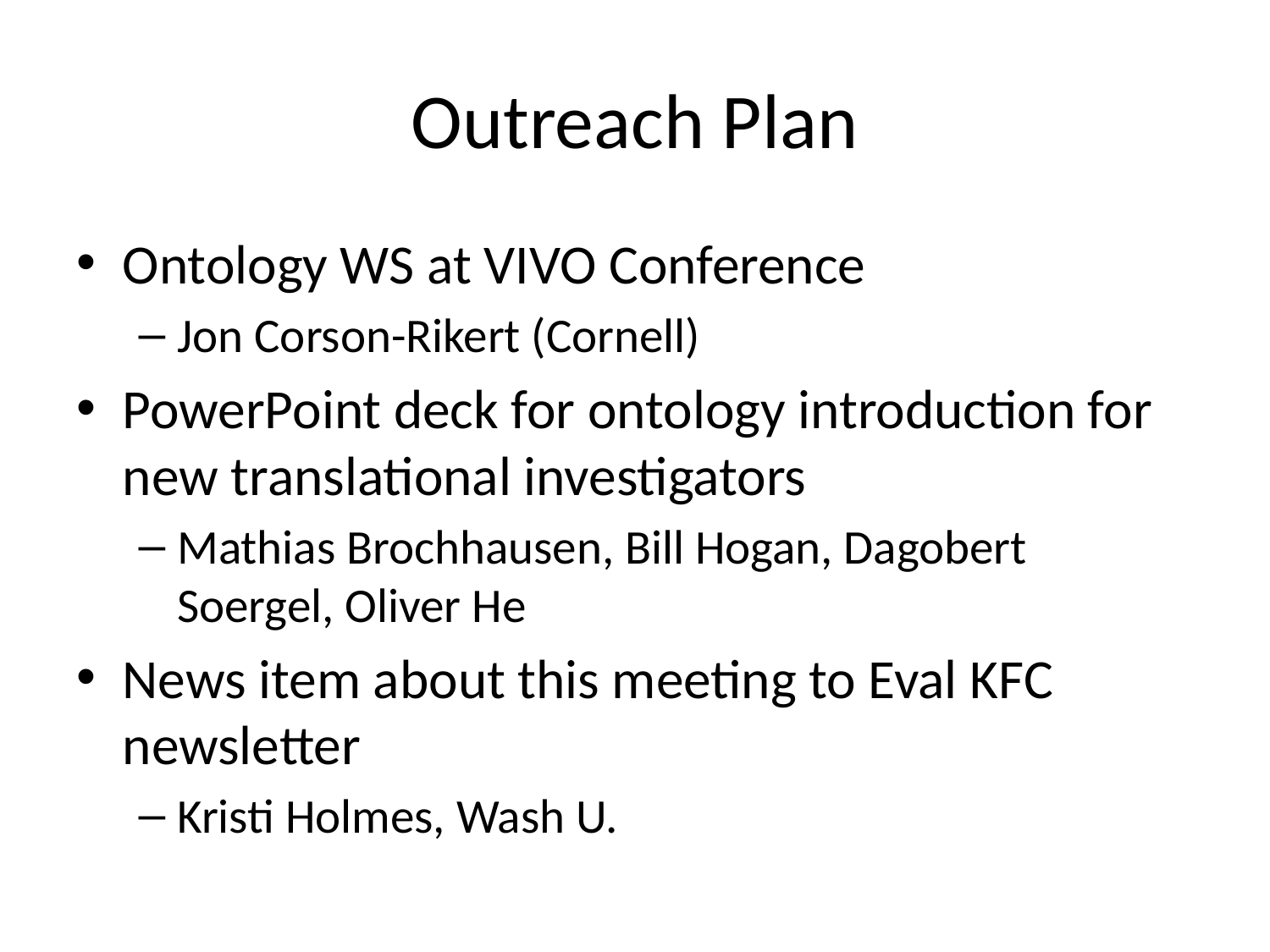

# Outreach Plan
Ontology WS at VIVO Conference
Jon Corson-Rikert (Cornell)
PowerPoint deck for ontology introduction for new translational investigators
Mathias Brochhausen, Bill Hogan, Dagobert Soergel, Oliver He
News item about this meeting to Eval KFC newsletter
Kristi Holmes, Wash U.